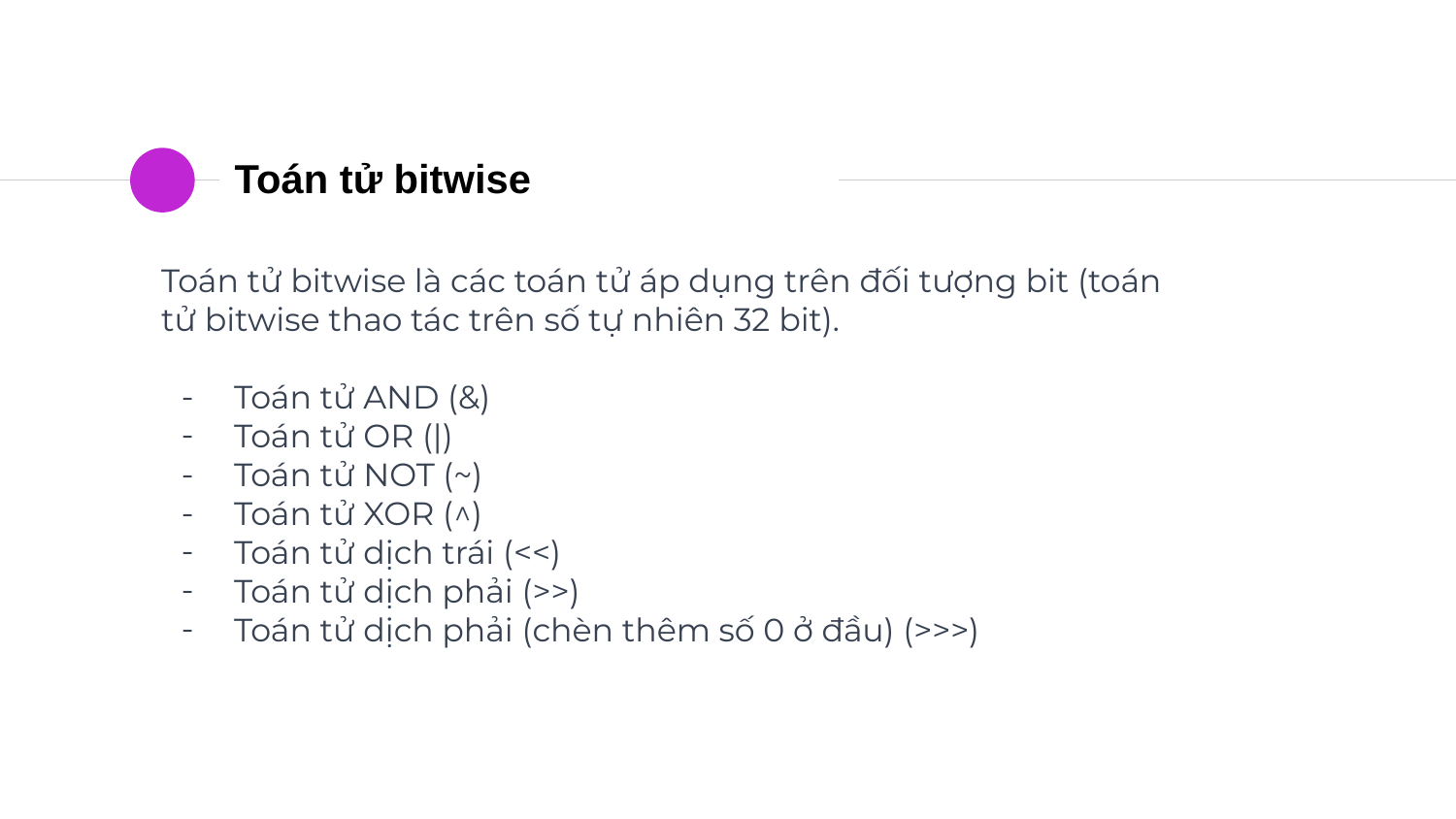

# Toán tử bitwise
Toán tử bitwise là các toán tử áp dụng trên đối tượng bit (toán tử bitwise thao tác trên số tự nhiên 32 bit).

Toán tử AND (&)
Toán tử OR (|)
Toán tử NOT (~)
Toán tử XOR (^)
Toán tử dịch trái (<<)
Toán tử dịch phải (>>)
Toán tử dịch phải (chèn thêm số 0 ở đầu) (>>>)